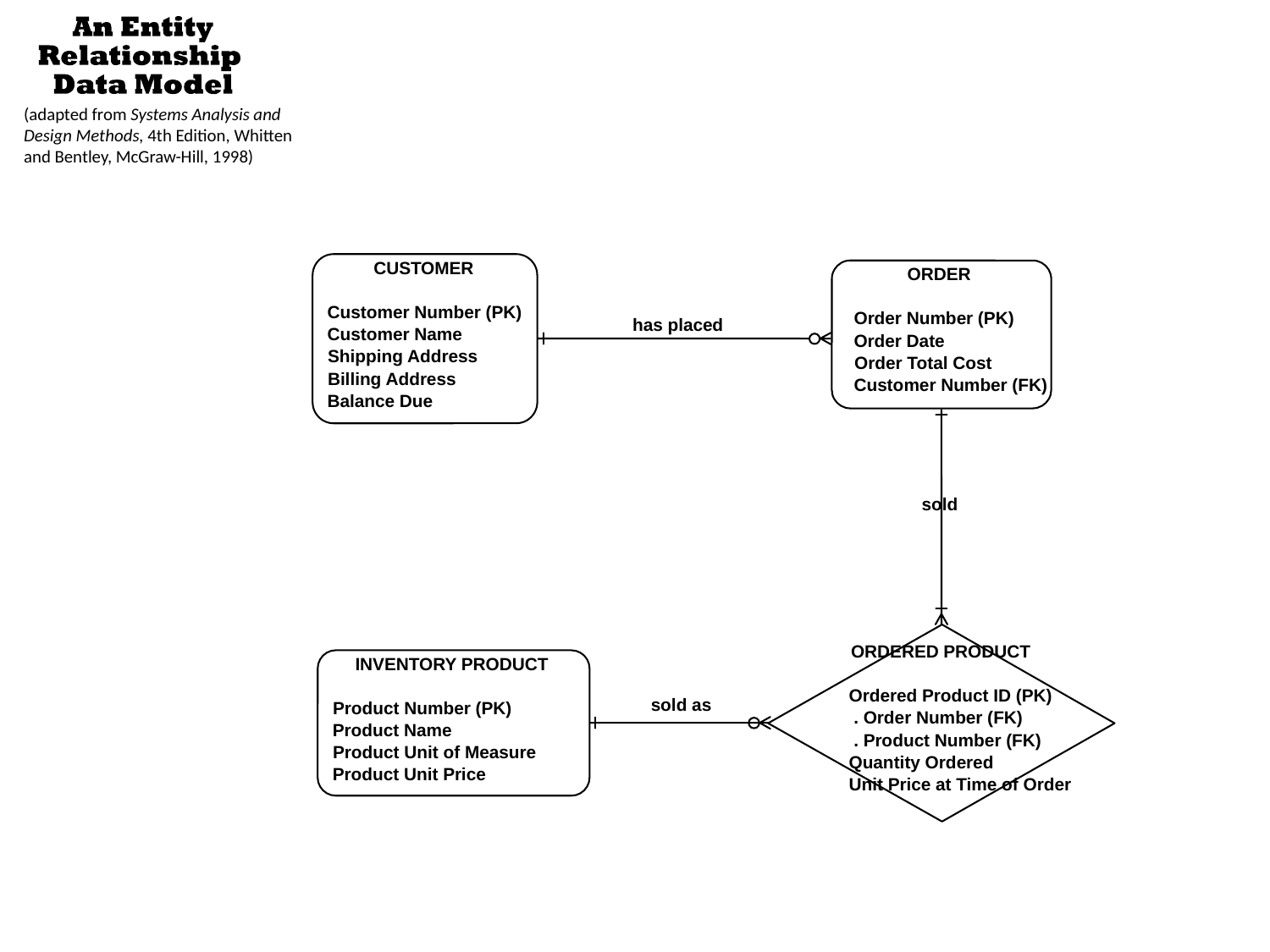

(adapted from Systems Analysis and
Design Methods, 4th Edition, Whitten
and Bentley, McGraw-Hill, 1998)

            CUSTOMER

               ORDER

Customer Number (PK)
Order Number (PK)
has placed
Customer Name
Order Date

Shipping Address
Order Total Cost
Billing Address
Customer Number (FK)
Balance Due

sold

            ORDERED PRODUCT

       INVENTORY PRODUCT

Ordered Product ID (PK)
sold as
Product Number (PK)
 . Order Number (FK)
Product Name

 . Product Number (FK)

Product Unit of Measure
Quantity Ordered
Product Unit Price
Unit Price at Time of Order